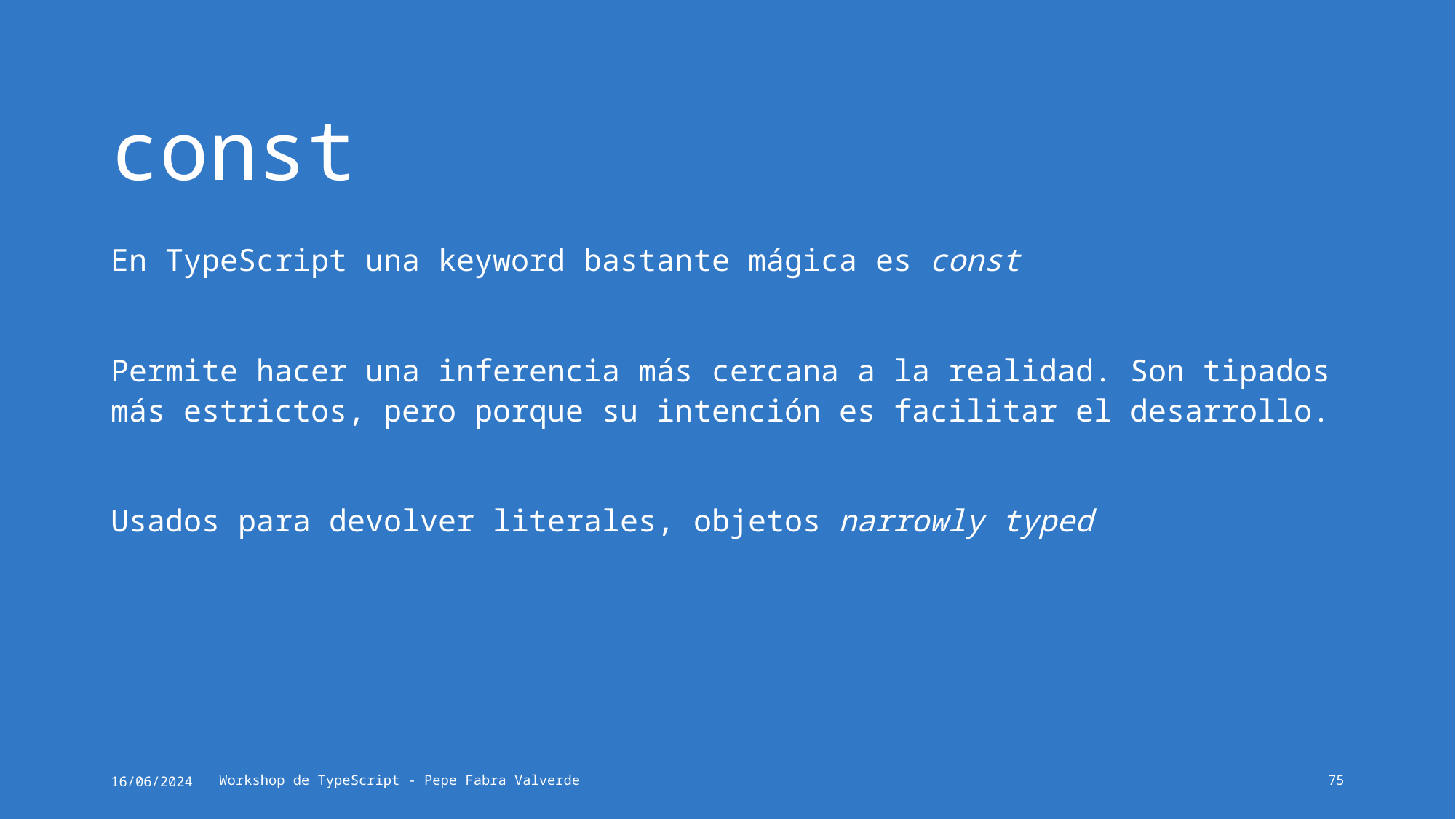

# const
En TypeScript una keyword bastante mágica es const

Permite hacer una inferencia más cercana a la realidad. Son tipados más estrictos, pero porque su intención es facilitar el desarrollo.

Usados para devolver literales, objetos narrowly typed
16/06/2024
Workshop de TypeScript - Pepe Fabra Valverde
75